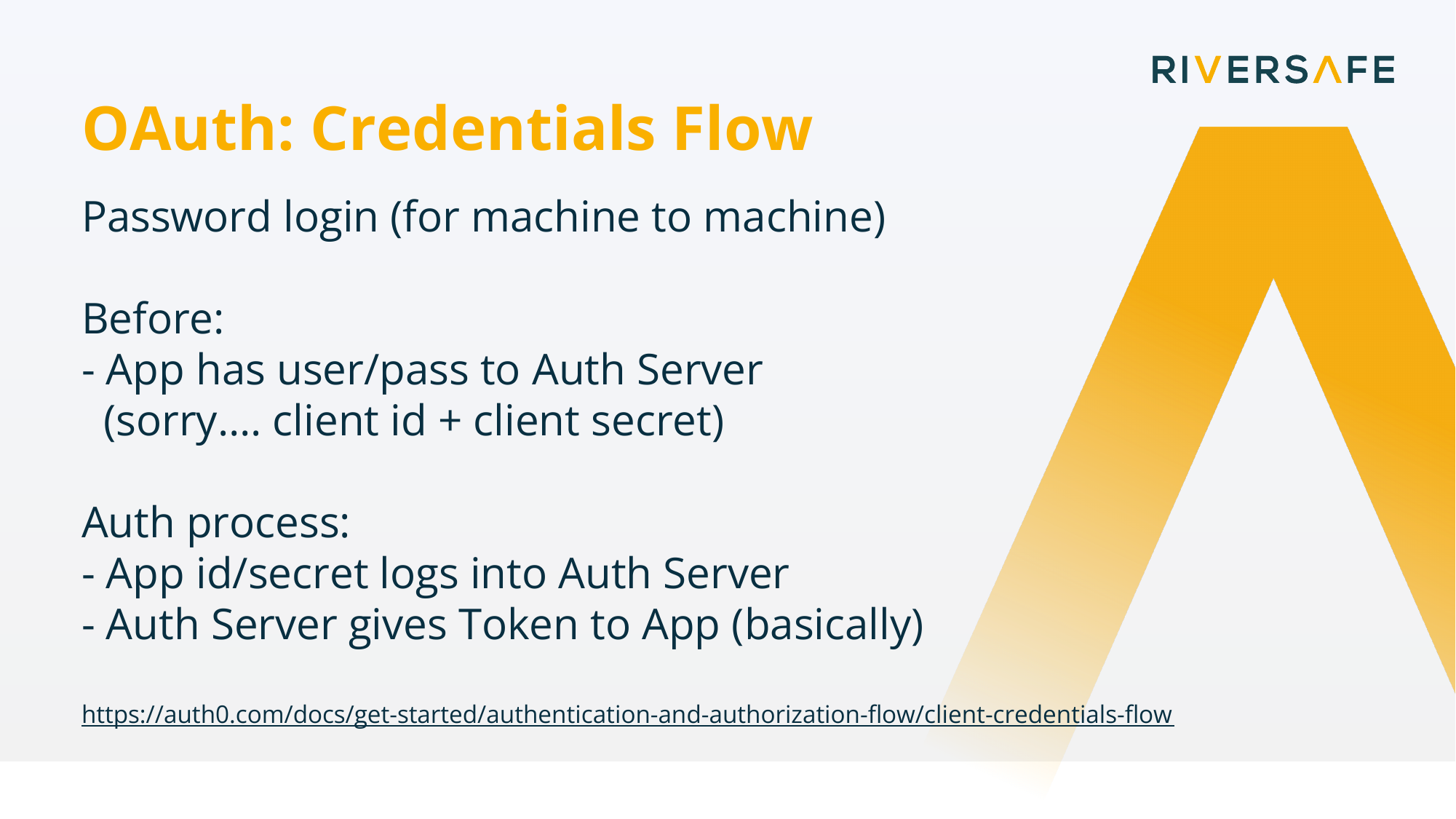

OAuth: Credentials Flow
Password login (for machine to machine)
Before:
- App has user/pass to Auth Server
  (sorry…. client id + client secret)
Auth process:
- App id/secret logs into Auth Server
- Auth Server gives Token to App (basically)
https://auth0.com/docs/get-started/authentication-and-authorization-flow/client-credentials-flow